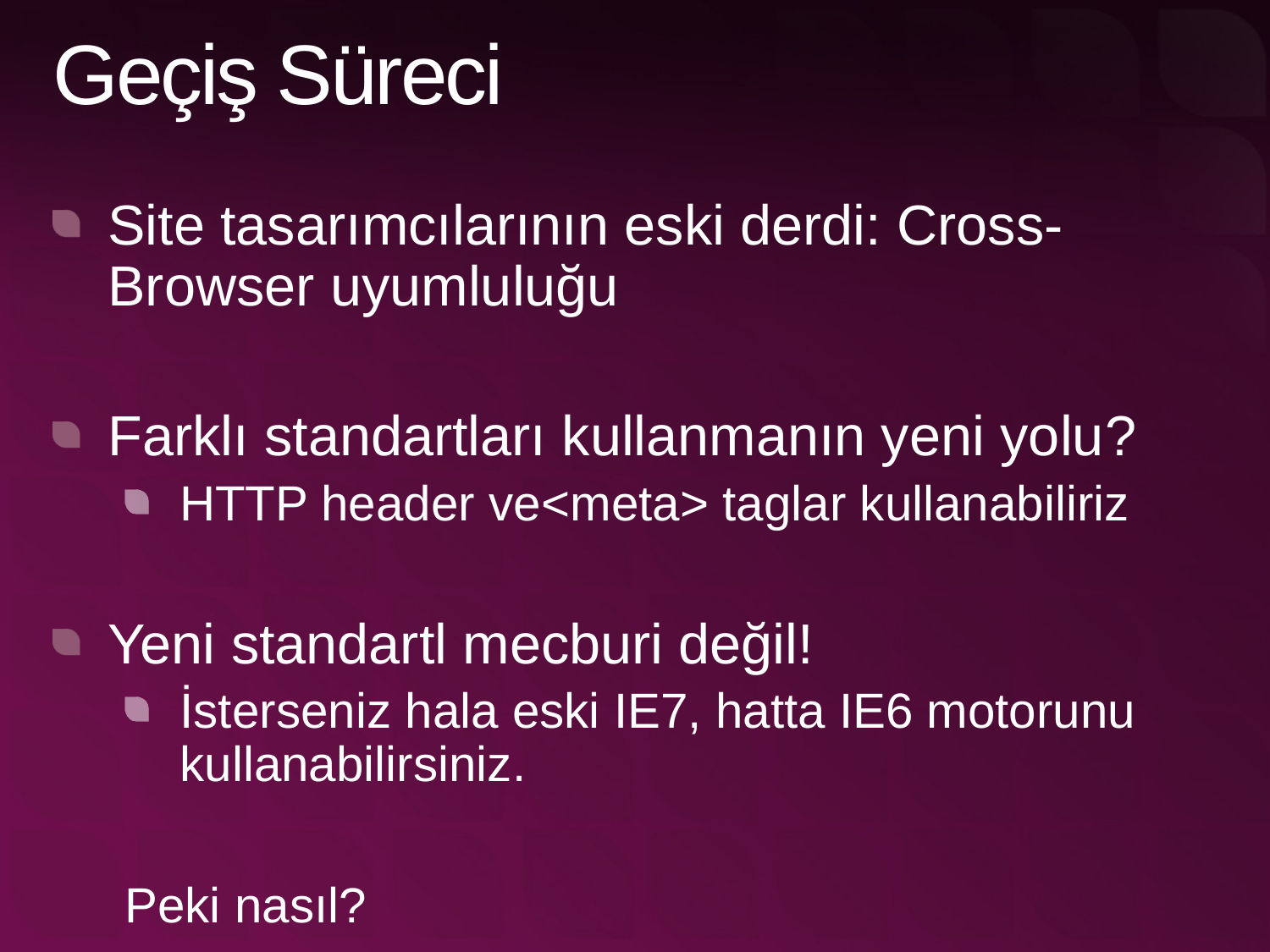

# Geçiş Süreci
Site tasarımcılarının eski derdi: Cross-Browser uyumluluğu

Farklı standartları kullanmanın yeni yolu?
HTTP header ve<meta> taglar kullanabiliriz

Yeni standartl mecburi değil!
İsterseniz hala eski IE7, hatta IE6 motorunu kullanabilirsiniz.

Peki nasıl?